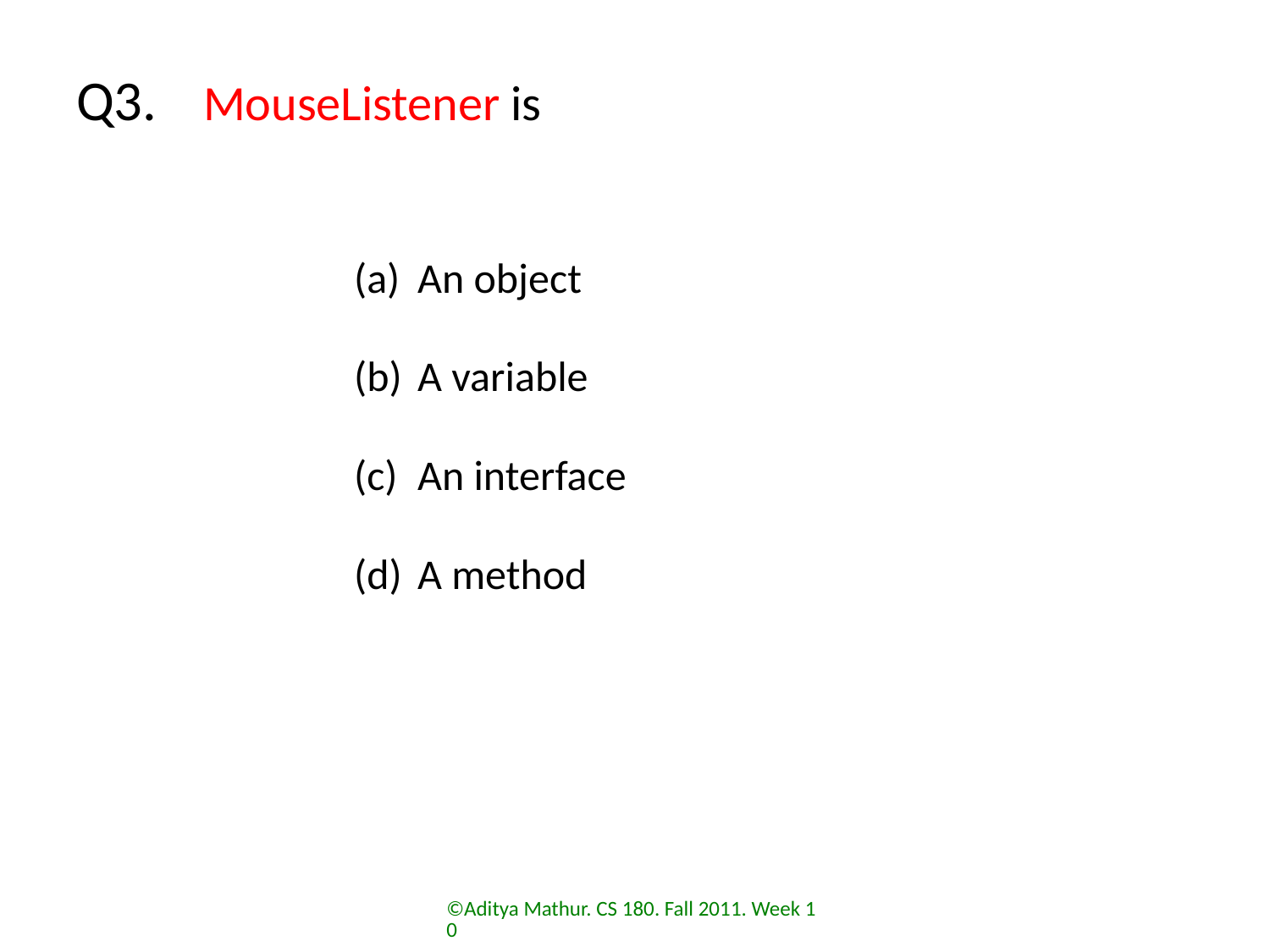

# Q3.  	MouseListener is
An object

A variable

An interface

A method

©Aditya Mathur. CS 180. Fall 2011. Week 10